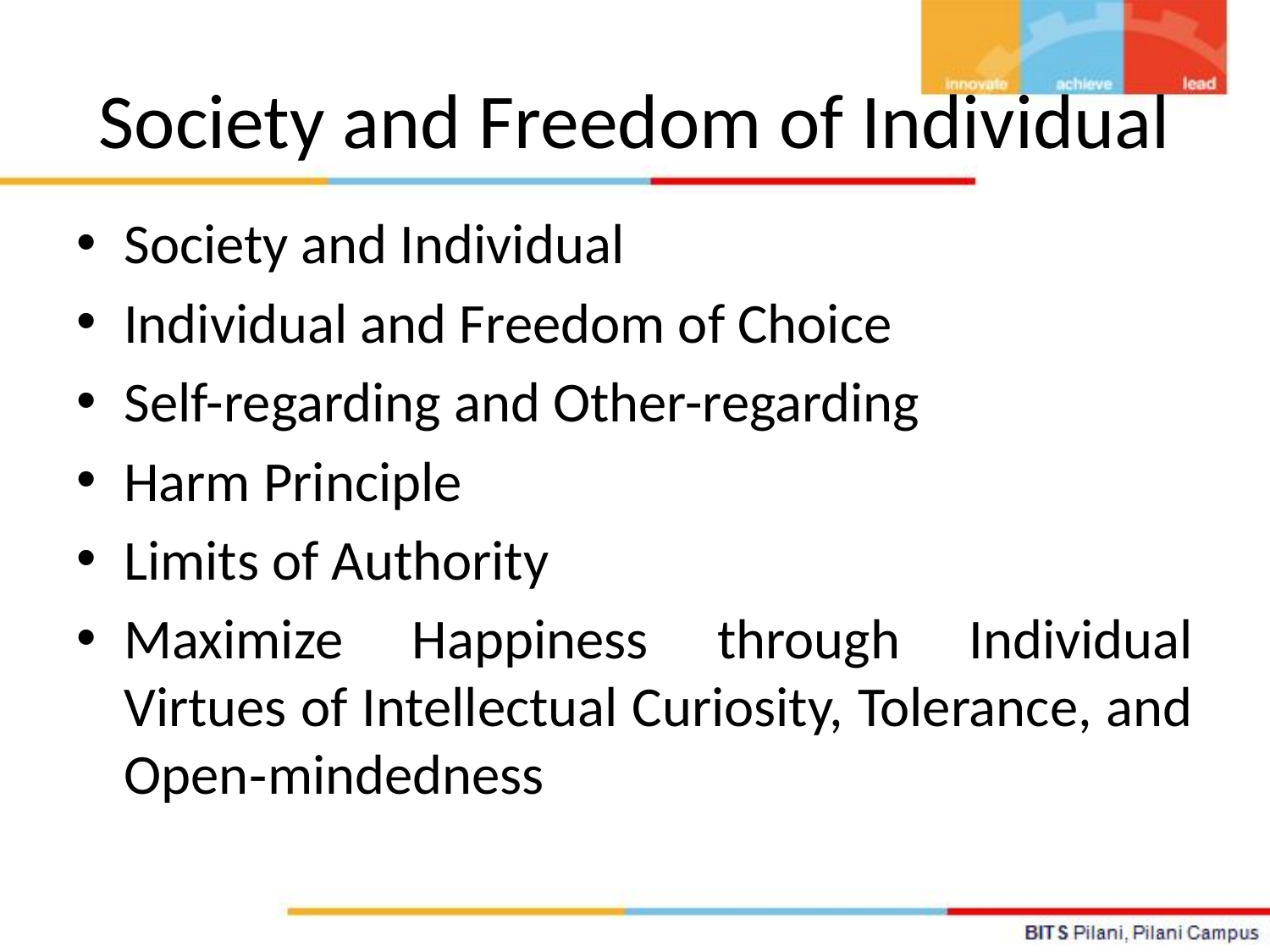

# Society and Freedom of Individual
Society and Individual
Individual and Freedom of Choice
Self-regarding and Other-regarding
Harm Principle
Limits of Authority
Maximize Happiness through Individual Virtues of Intellectual Curiosity, Tolerance, and Open‐​mindedness